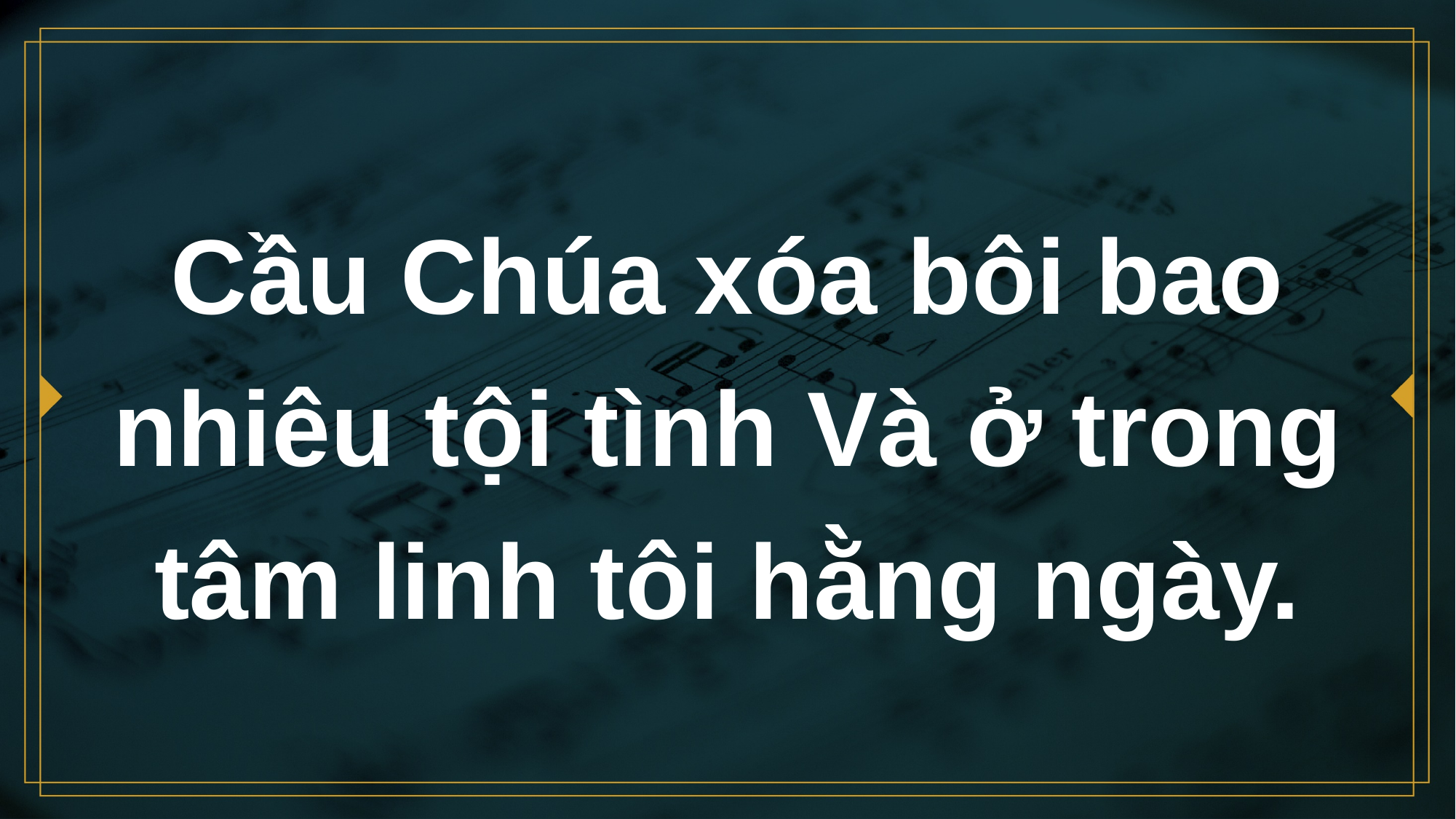

# Cầu Chúa xóa bôi bao nhiêu tội tình Và ở trong tâm linh tôi hằng ngày.